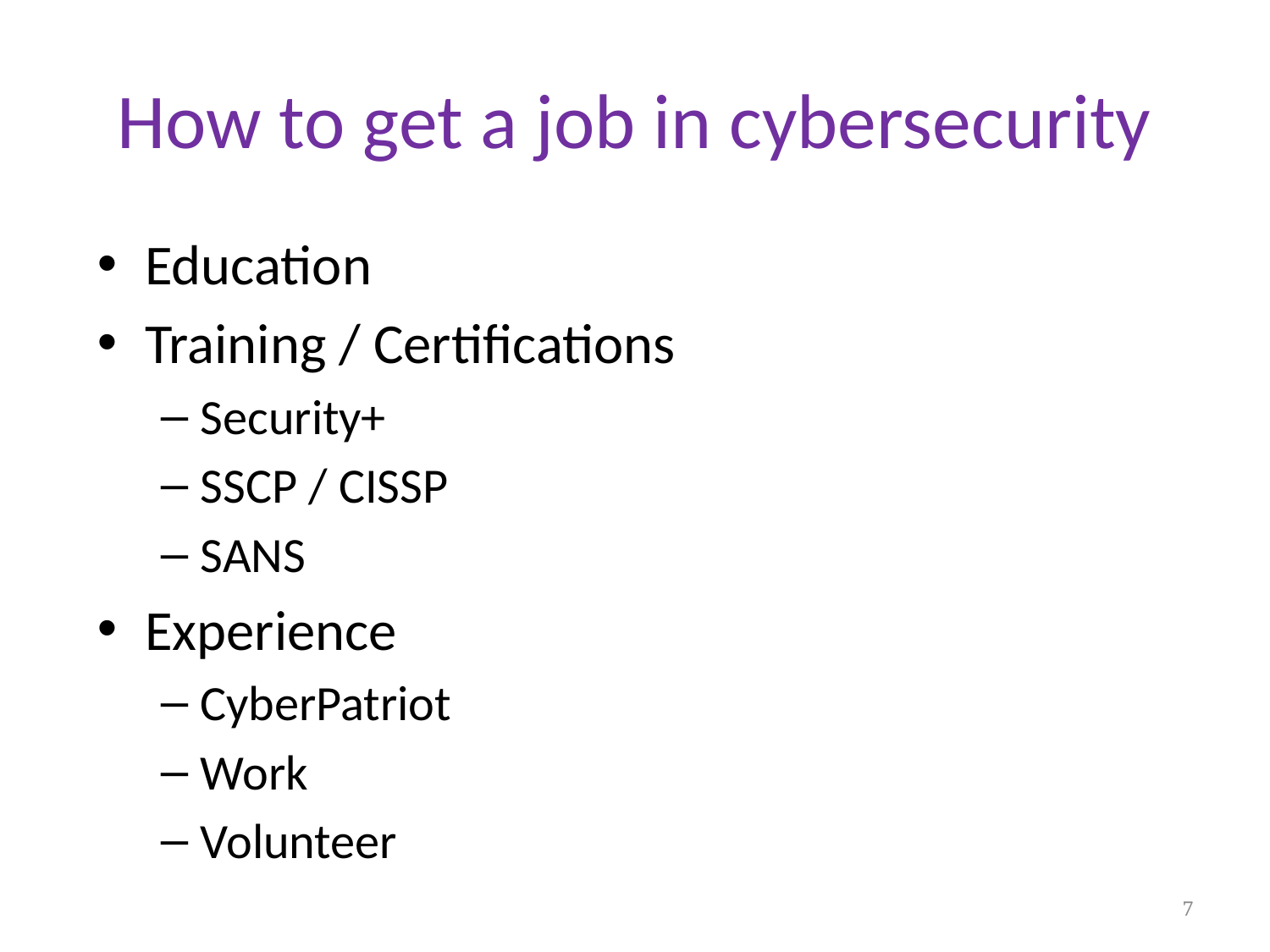

# How to get a job in cybersecurity
Education
Training / Certifications
Security+
SSCP / CISSP
SANS
Experience
CyberPatriot
Work
Volunteer
7